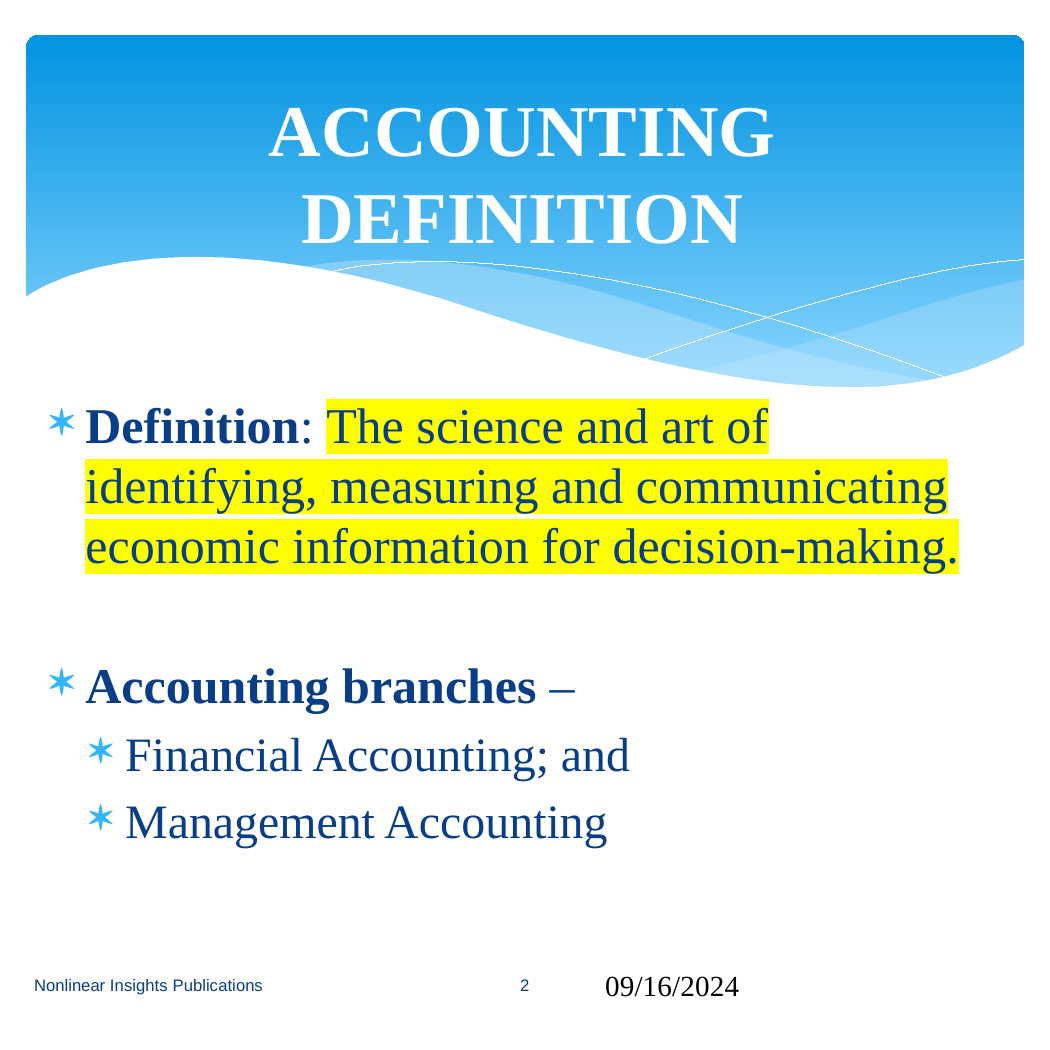

ACCOUNTING DEFINITION
# Definition: The science and art of identifying, measuring and communicating economic information for decision-making.

Accounting branches –
Financial Accounting; and
Management Accounting

Nonlinear Insights Publications
2
09/16/2024